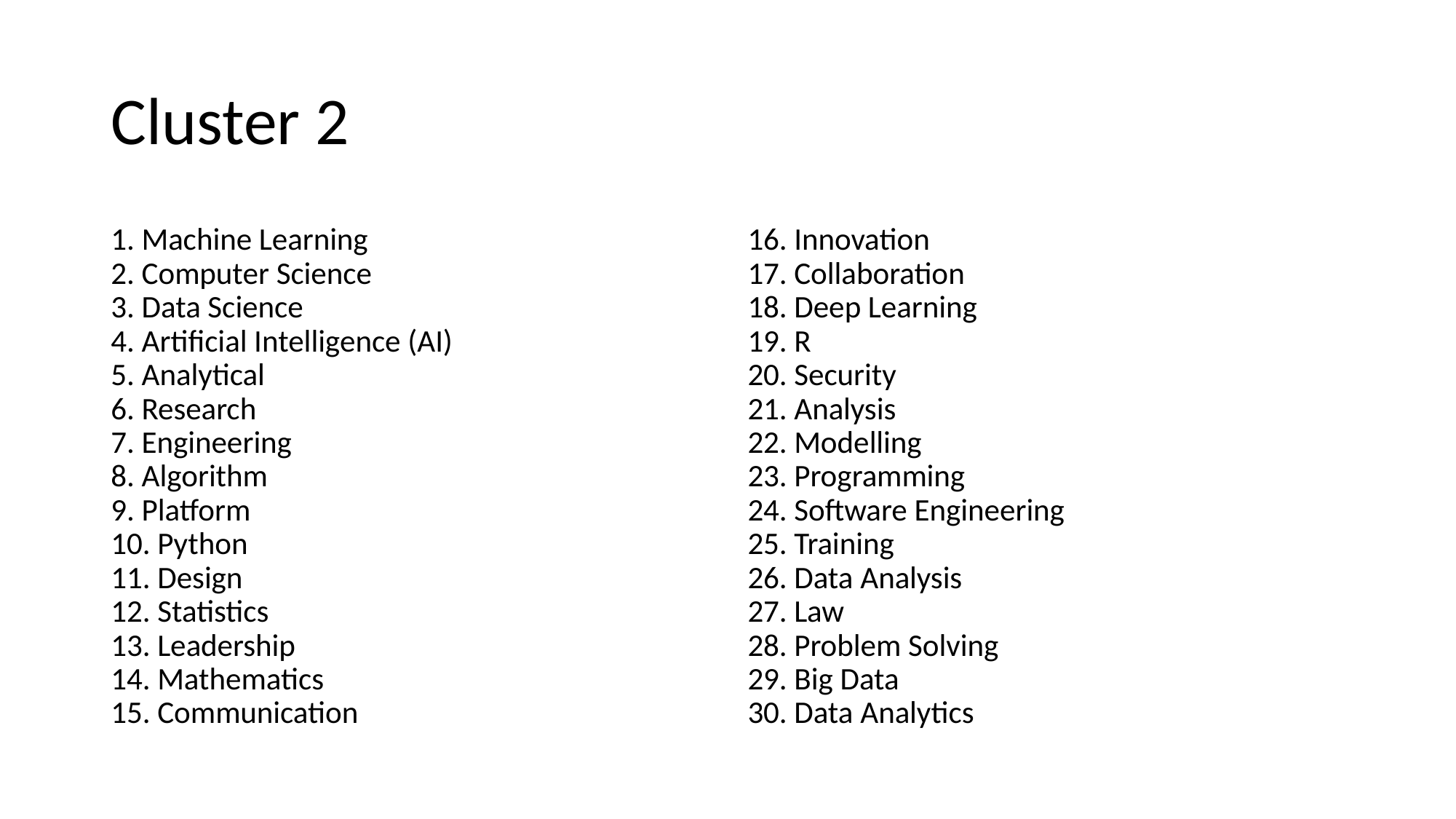

# Cluster 2
1. Machine Learning
2. Computer Science
3. Data Science
4. Artificial Intelligence (AI)
5. Analytical
6. Research
7. Engineering
8. Algorithm
9. Platform
10. Python
11. Design
12. Statistics
13. Leadership
14. Mathematics
15. Communication
16. Innovation
17. Collaboration
18. Deep Learning
19. R
20. Security
21. Analysis
22. Modelling
23. Programming
24. Software Engineering
25. Training
26. Data Analysis
27. Law
28. Problem Solving
29. Big Data
30. Data Analytics